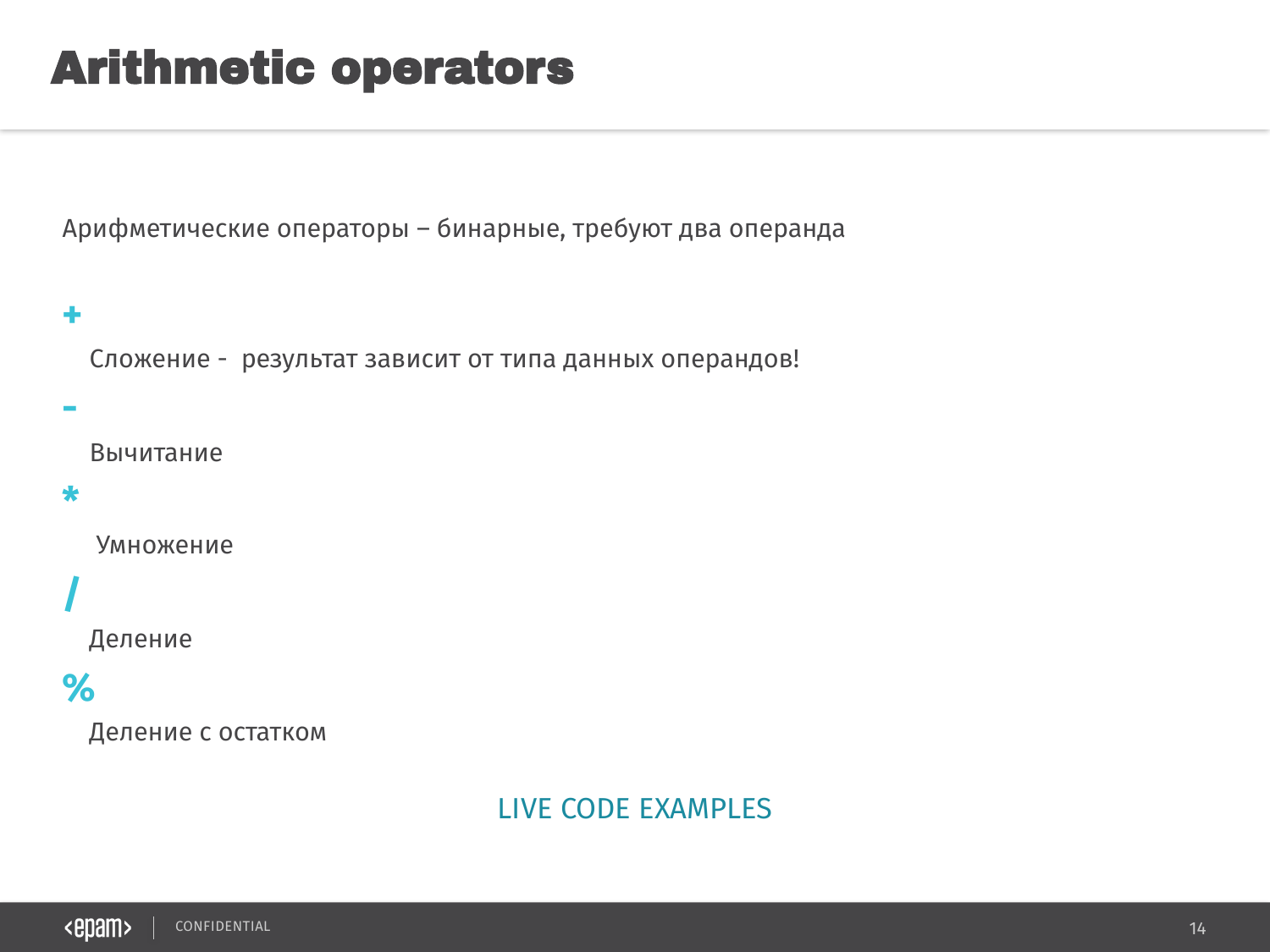

Arithmetic operators
Арифметические операторы – бинарные, требуют два операнда

+
    Сложение -  результат зависит от типа данных операндов!
-
    Вычитание
*
     Умножение
/
    Деление
%
    Деление с остатком

LIVE CODE EXAMPLES